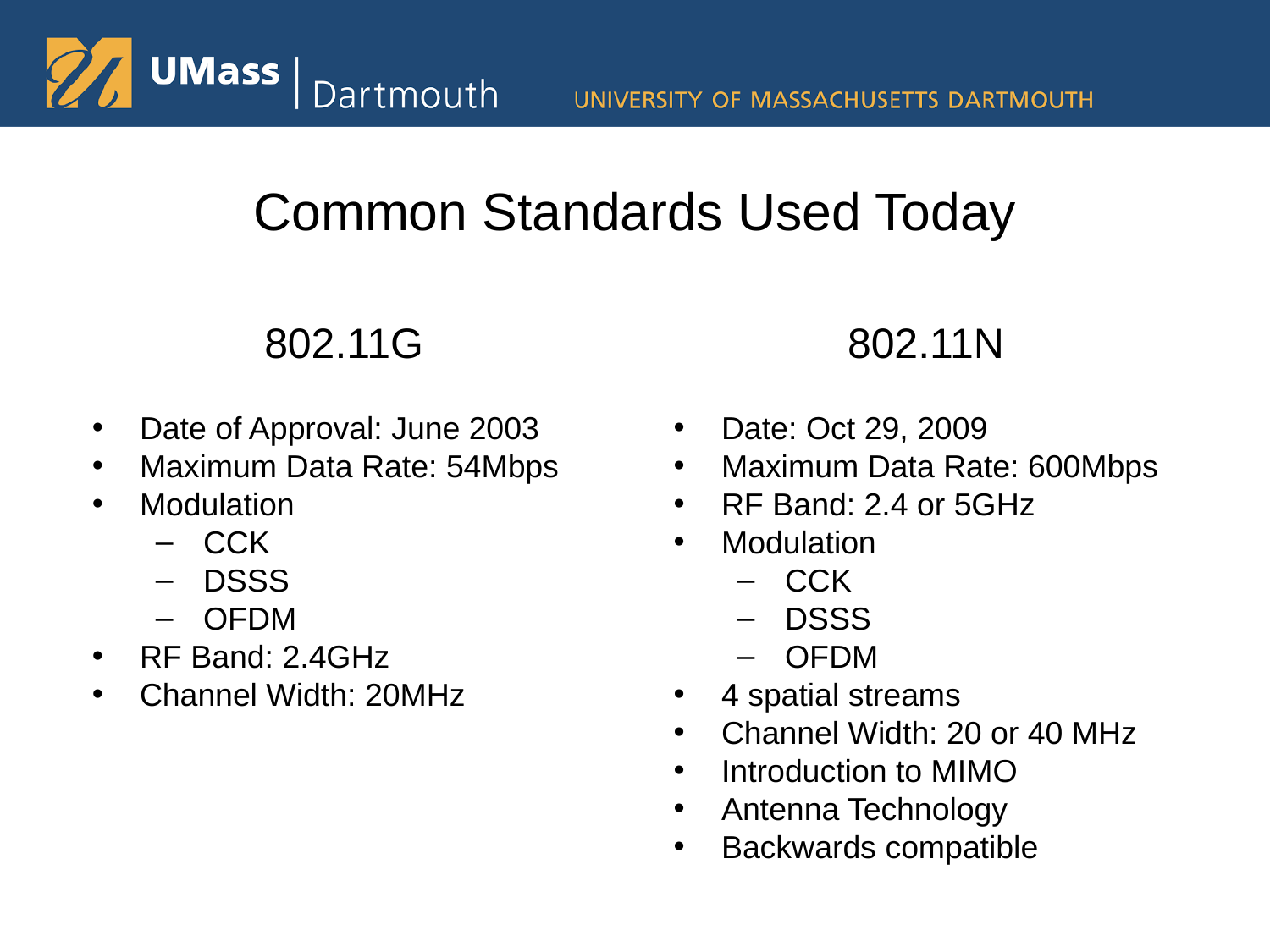

# Common Standards Used Today
802.11G
802.11N
Date of Approval: June 2003
Maximum Data Rate: 54Mbps
Modulation
CCK
DSSS
OFDM
RF Band: 2.4GHz
Channel Width: 20MHz
Date: Oct 29, 2009
Maximum Data Rate: 600Mbps
RF Band: 2.4 or 5GHz
Modulation
CCK
DSSS
OFDM
4 spatial streams
Channel Width: 20 or 40 MHz
Introduction to MIMO
Antenna Technology
Backwards compatible